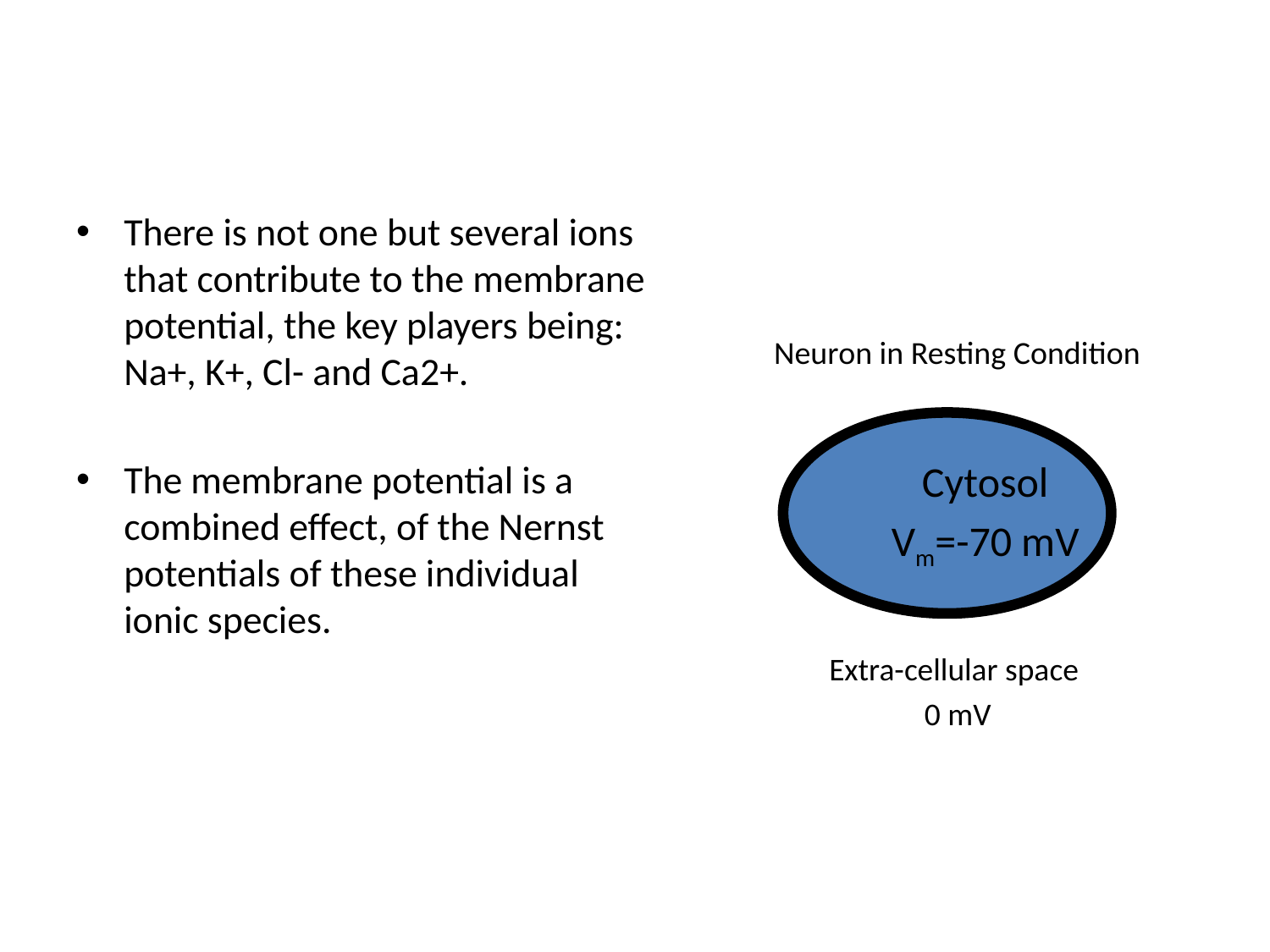

#
There is not one but several ions that contribute to the membrane potential, the key players being: Na+, K+, Cl- and Ca2+.

The membrane potential is a combined effect, of the Nernst potentials of these individual ionic species.

Neuron in Resting Condition

Cytosol
Vm=-70 mV
Extra-cellular space
0 mV